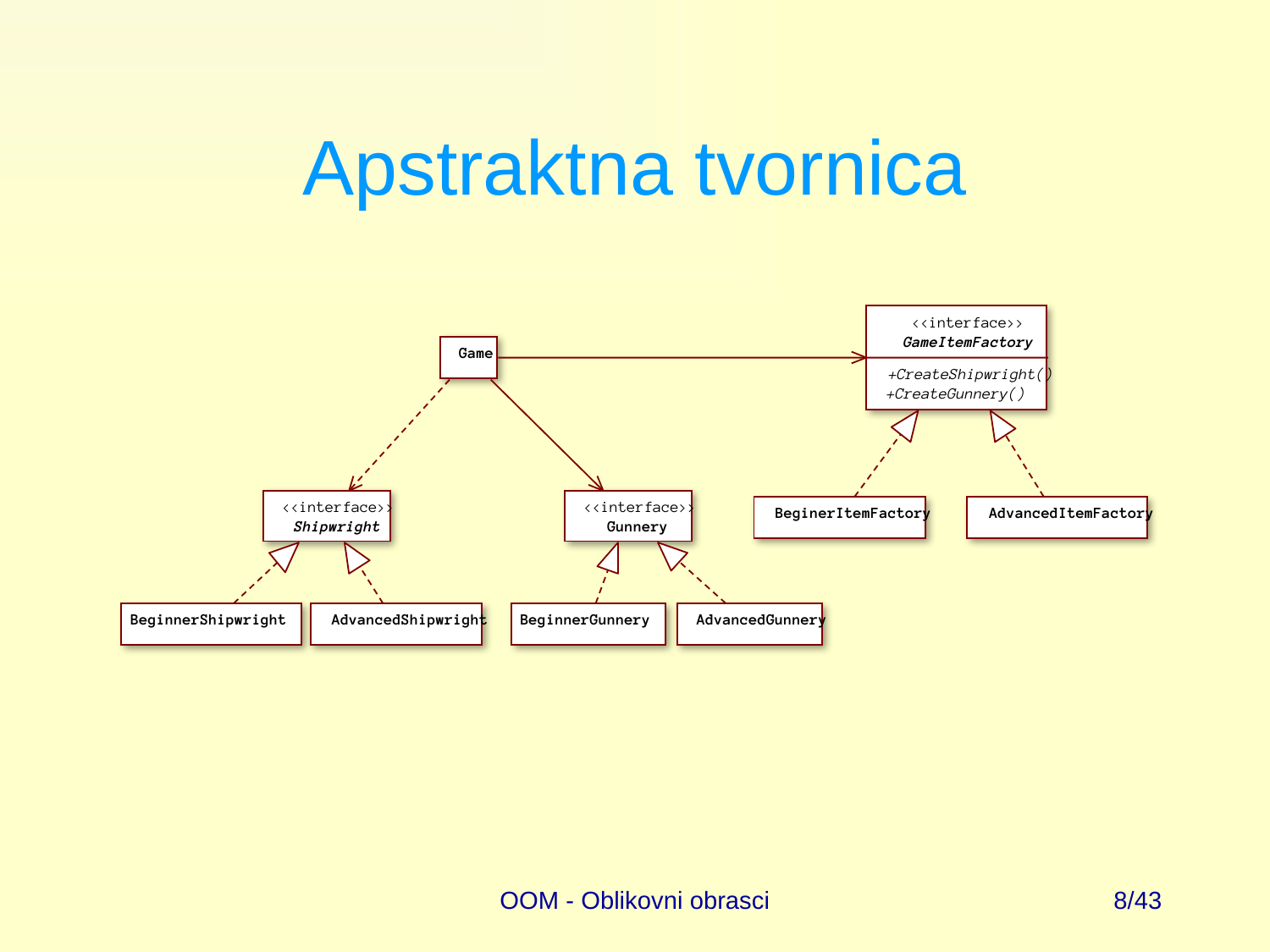

# Apstraktna tvornica

<<interface>>
GameItemFactory

Game

+CreateShipwright()

+CreateGunnery()

<<interface>>
<<interface>>

BeginerItemFactory
AdvancedItemFactory
Shipwright
Gunnery

BeginnerShipwright
AdvancedShipwright
BeginnerGunnery
AdvancedGunnery
OOM - Oblikovni obrasci
8/43